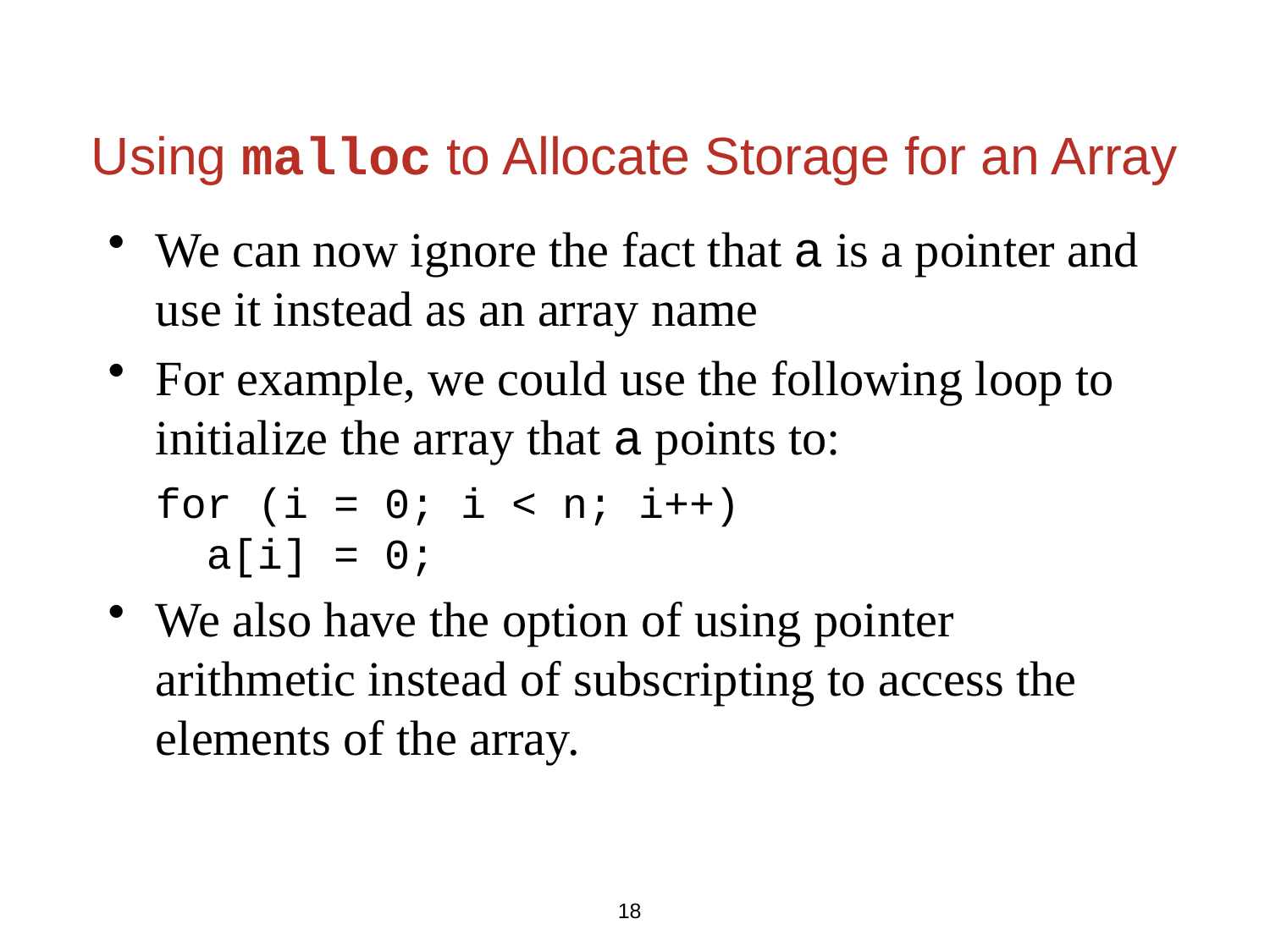

We can now ignore the fact that a is a pointer and use it instead as an array name
For example, we could use the following loop to initialize the array that a points to:
	for (i = 0; i < n; i++)
	  a[i] = 0;
We also have the option of using pointer arithmetic instead of subscripting to access the elements of the array.
Using malloc to Allocate Storage for an Array
18